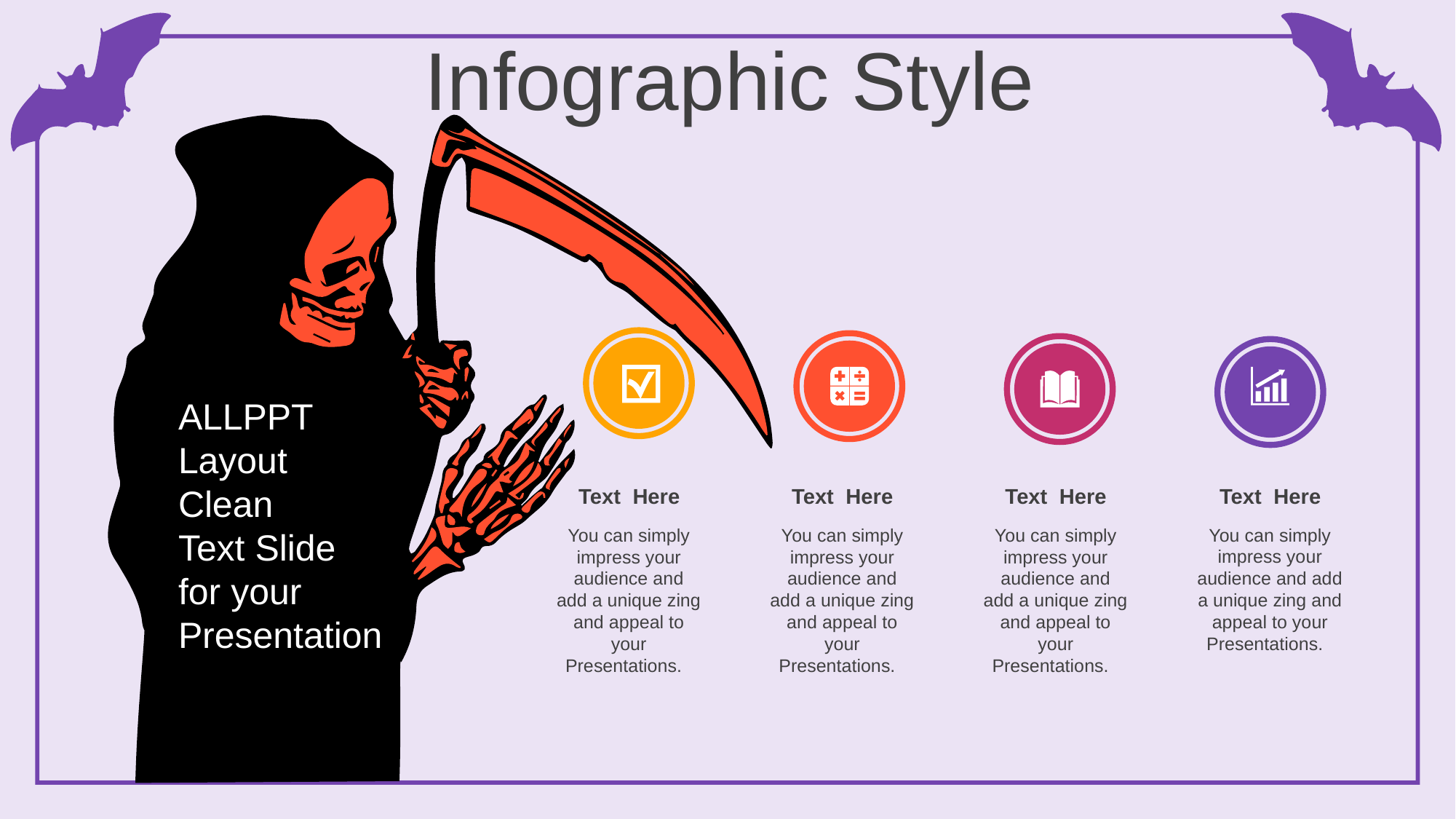

Infographic Style

ALLPPT
Layout
Clean
Text Slide
for your
Presentation
Text  Here
You can simply impress your audience and add a unique zing and appeal to your Presentations.
Text  Here
You can simply impress your audience and add a unique zing and appeal to your Presentations.
Text  Here
You can simply impress your audience and add a unique zing and appeal to your Presentations.
Text  Here
You can simply impress your audience and add a unique zing and appeal to your Presentations.